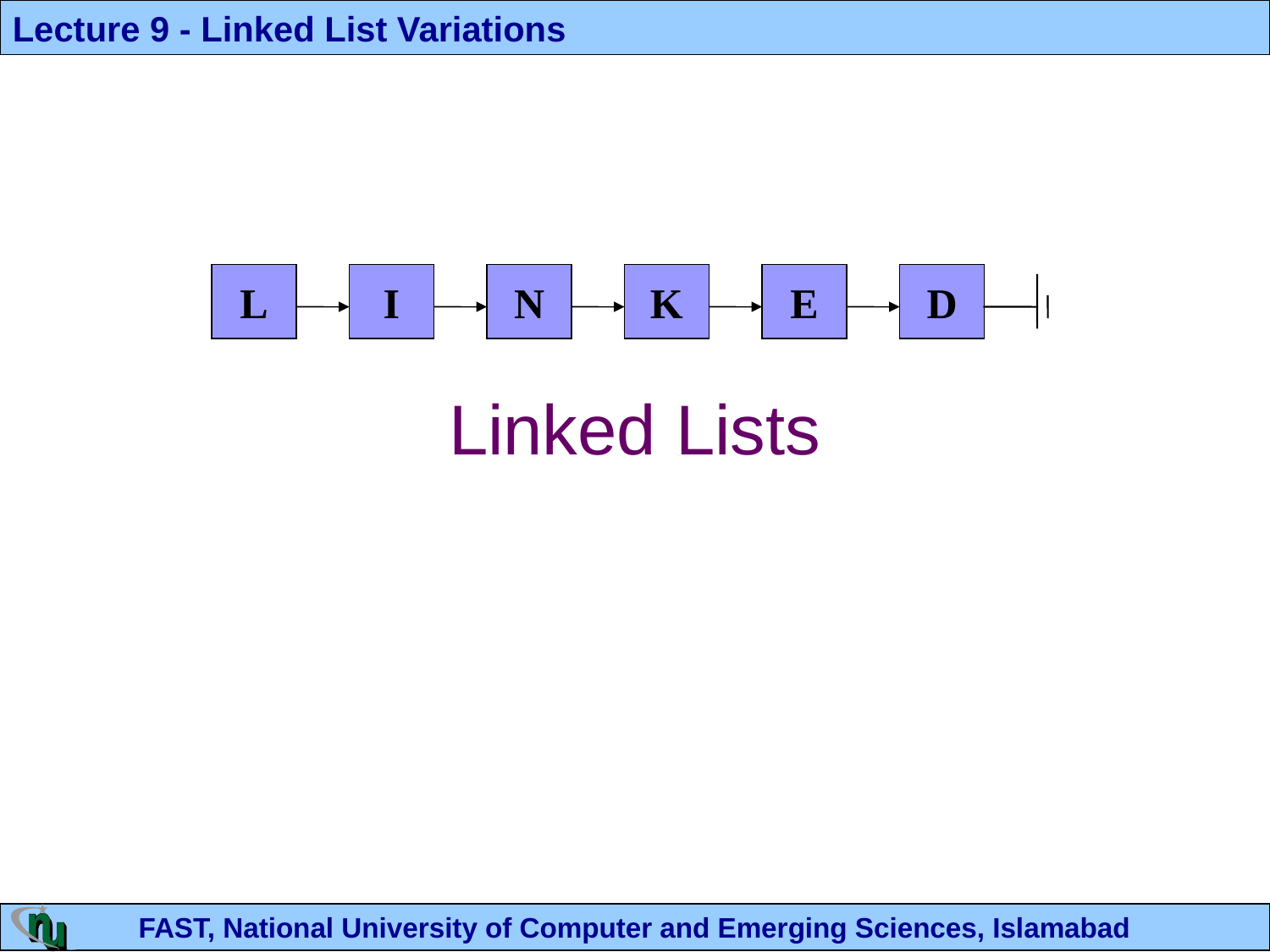

L
I
N
K
E
D

Linked Lists